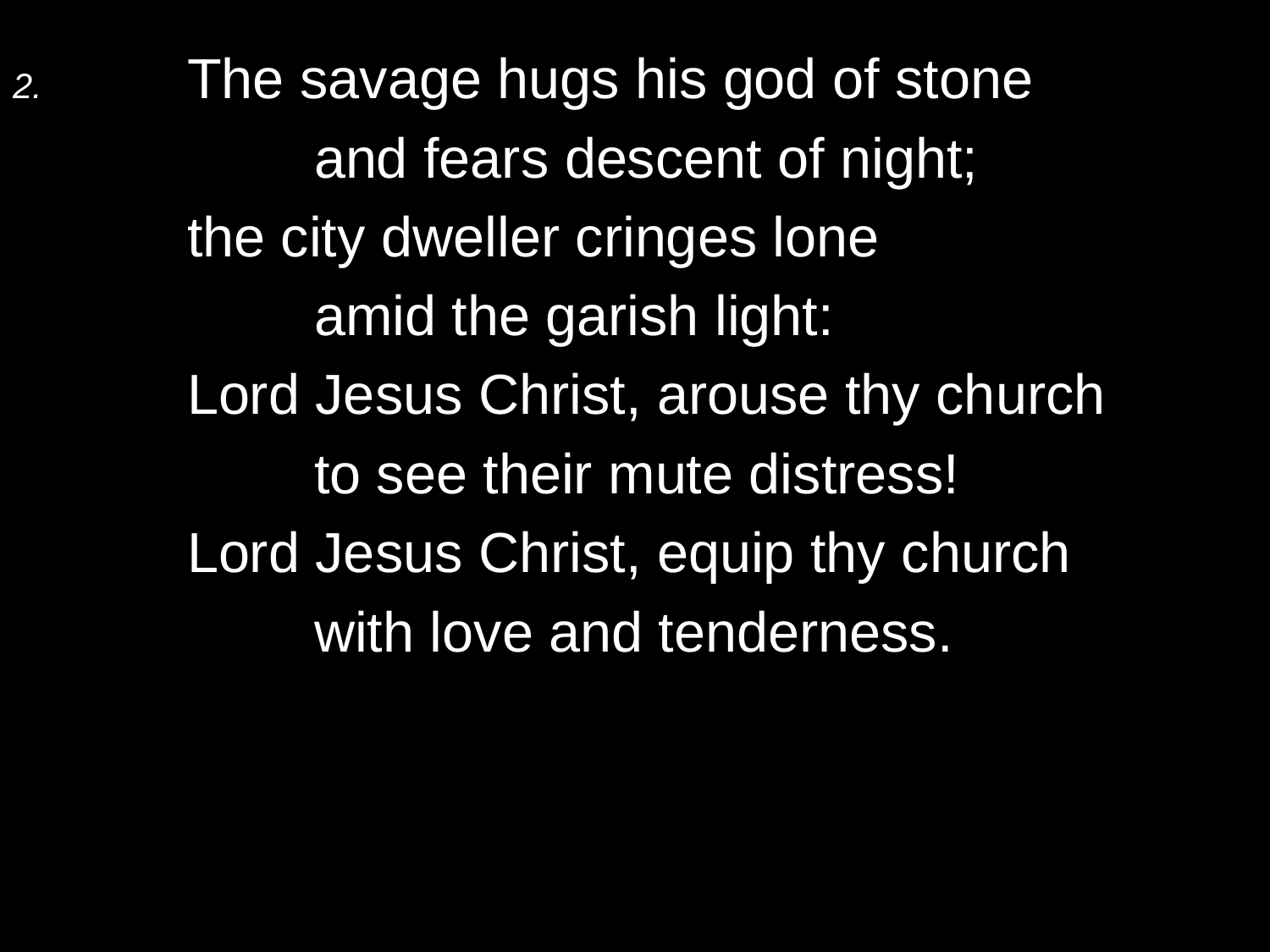

2.	The savage hugs his god of stone
		and fears descent of night;
	the city dweller cringes lone
		amid the garish light:
	Lord Jesus Christ, arouse thy church
		to see their mute distress!
	Lord Jesus Christ, equip thy church
		with love and tenderness.